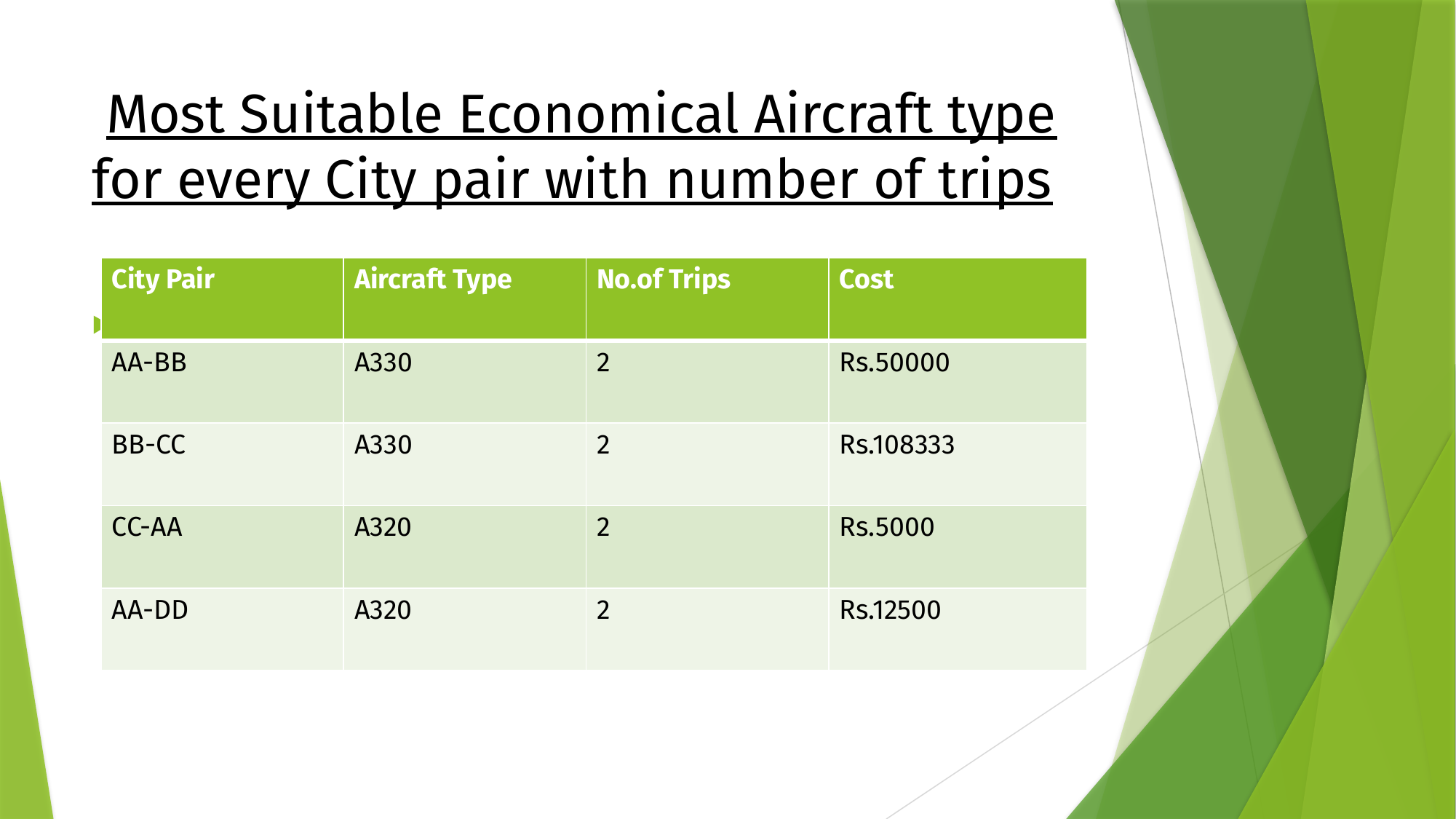

# Most Suitable Economical Aircraft type for every City pair with number of trips

| City Pair | Aircraft Type | No.of Trips | Cost |
| --- | --- | --- | --- |
| AA-BB | A330 | 2 | Rs.50000 |
| BB-CC | A330 | 2 | Rs.108333 |
| CC-AA | A320 | 2 | Rs.5000 |
| AA-DD | A320 | 2 | Rs.12500 |